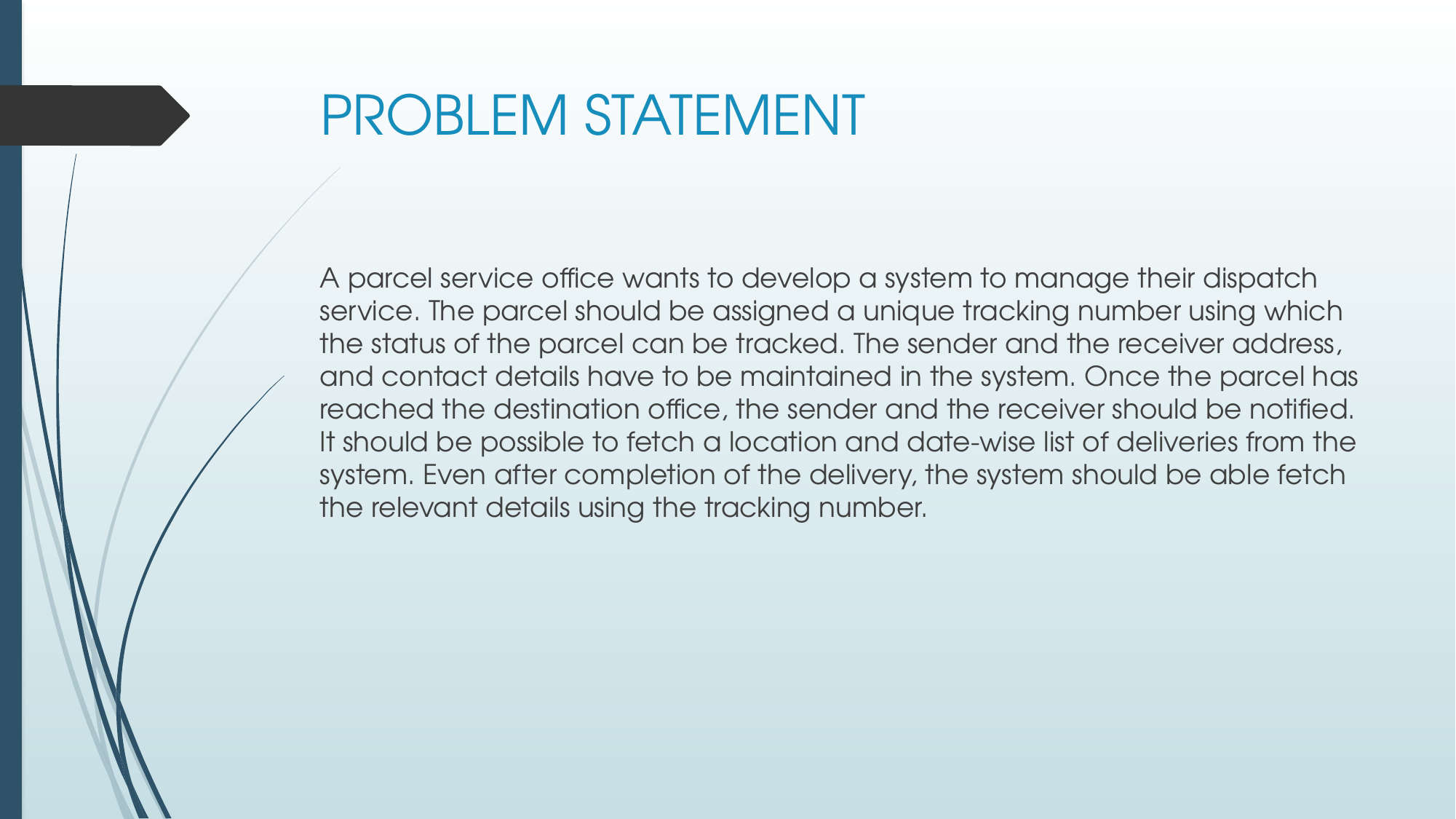

# PROBLEM STATEMENT
A parcel service office wants to develop a system to manage their dispatch service. The parcel should be assigned a unique tracking number using which the status of the parcel can be tracked. The sender and the receiver address, and contact details have to be maintained in the system. Once the parcel has reached the destination office, the sender and the receiver should be notified. It should be possible to fetch a location and date-wise list of deliveries from the system. Even after completion of the delivery, the system should be able fetch the relevant details using the tracking number.